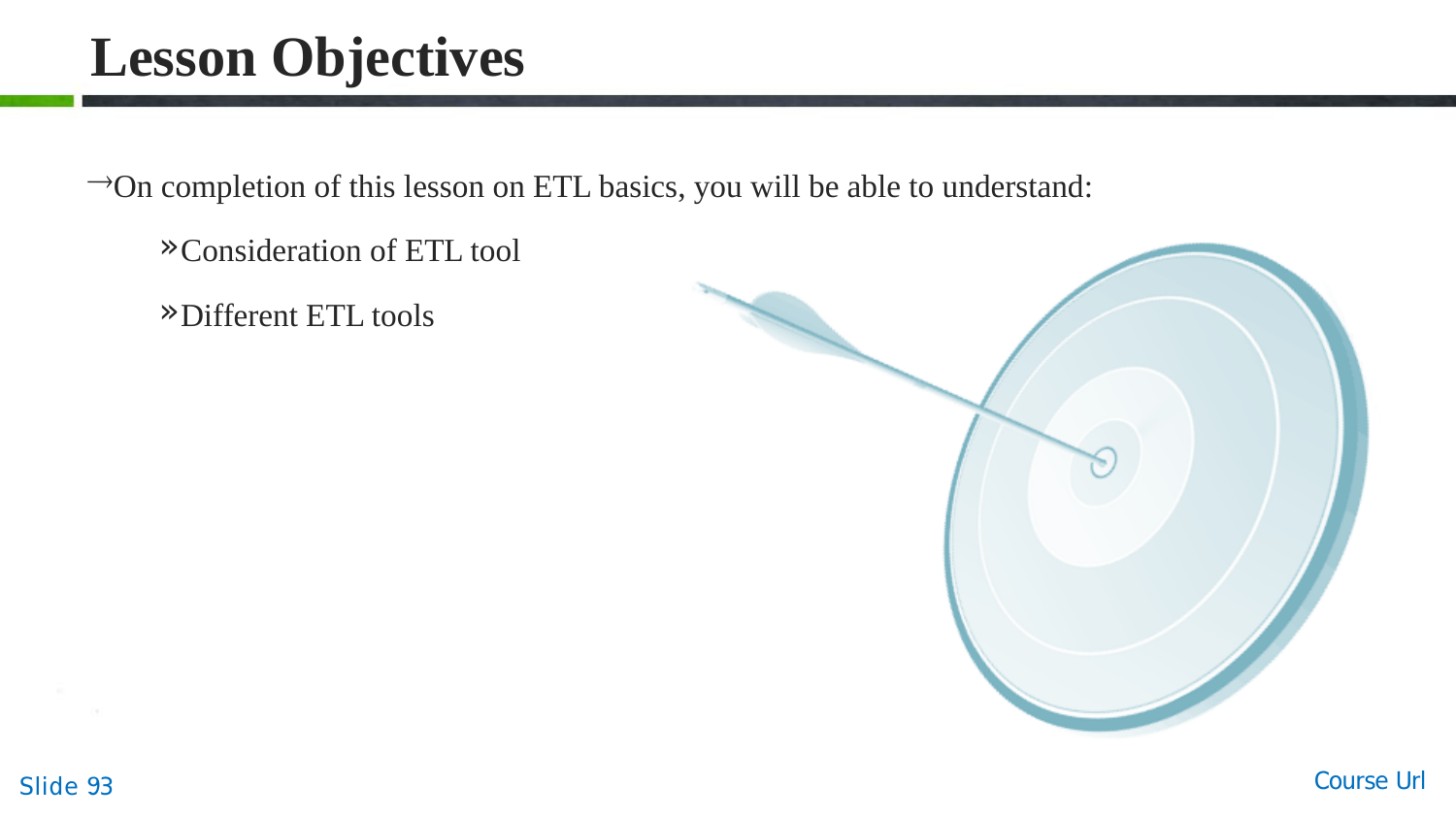

# Lesson Objectives

On completion of this lesson on ETL basics, you will be able to understand:
Consideration of ETL tool
Different ETL tools